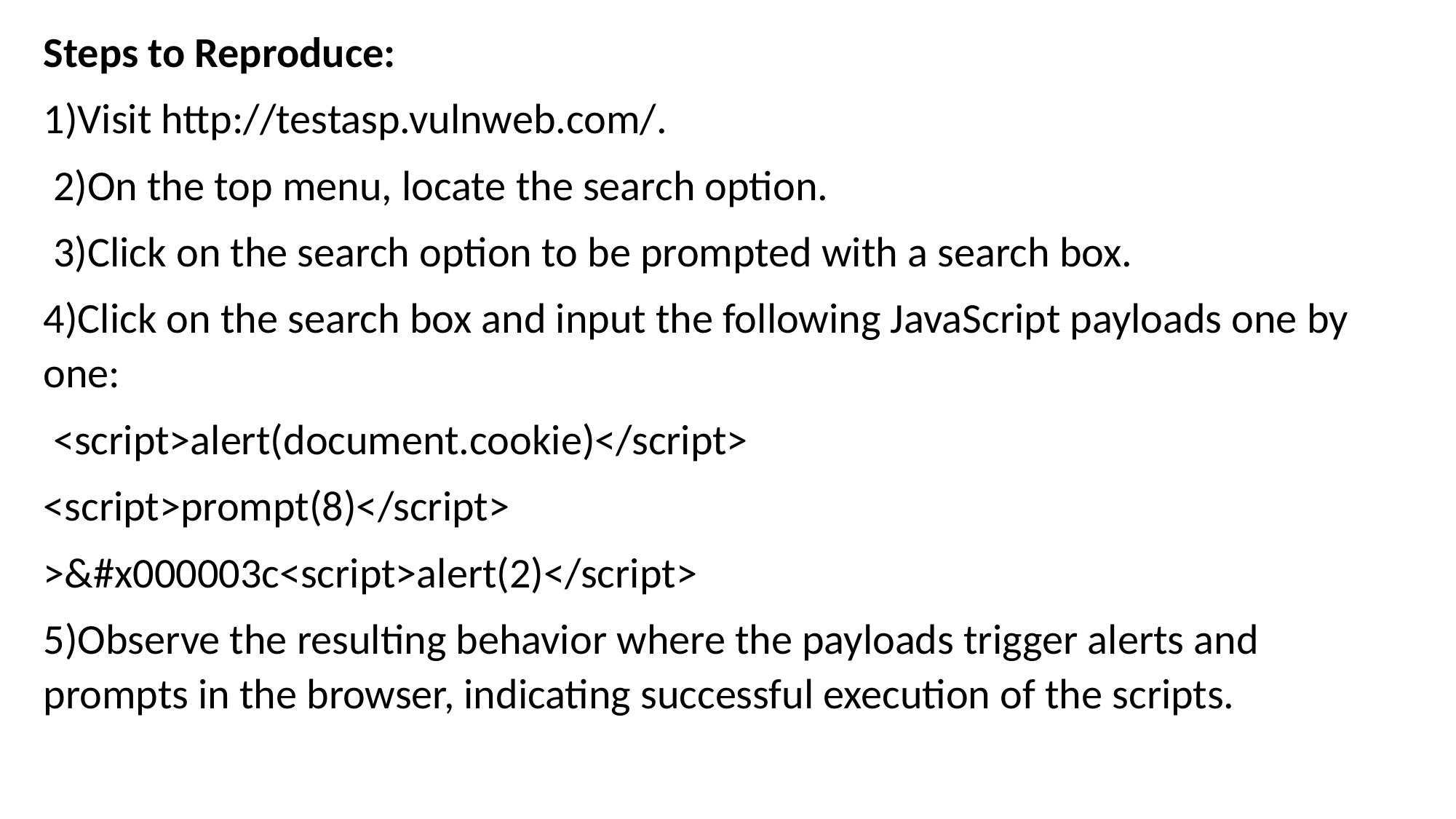

Steps to Reproduce:
1)Visit http://testasp.vulnweb.com/.
 2)On the top menu, locate the search option.
 3)Click on the search option to be prompted with a search box.
4)Click on the search box and input the following JavaScript payloads one by one:
 <script>alert(document.cookie)</script>
<script>prompt(8)</script>
>&#x000003c<script>alert(2)</script>
5)Observe the resulting behavior where the payloads trigger alerts and prompts in the browser, indicating successful execution of the scripts.